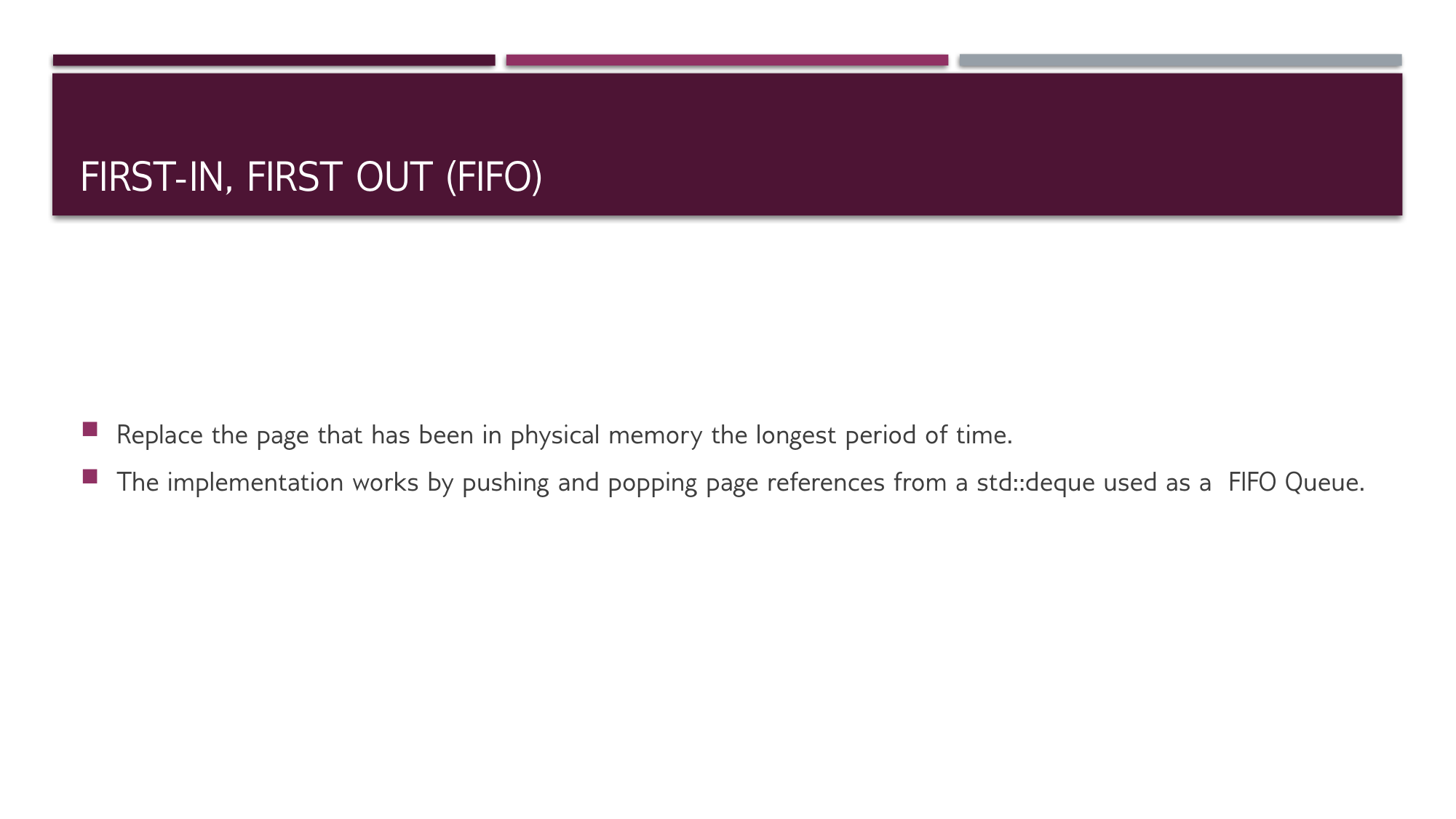

# First-in, first out (fifo)
Replace the page that has been in physical memory the longest period of time.
The implementation works by pushing and popping page references from a std::deque used as a  FIFO Queue.